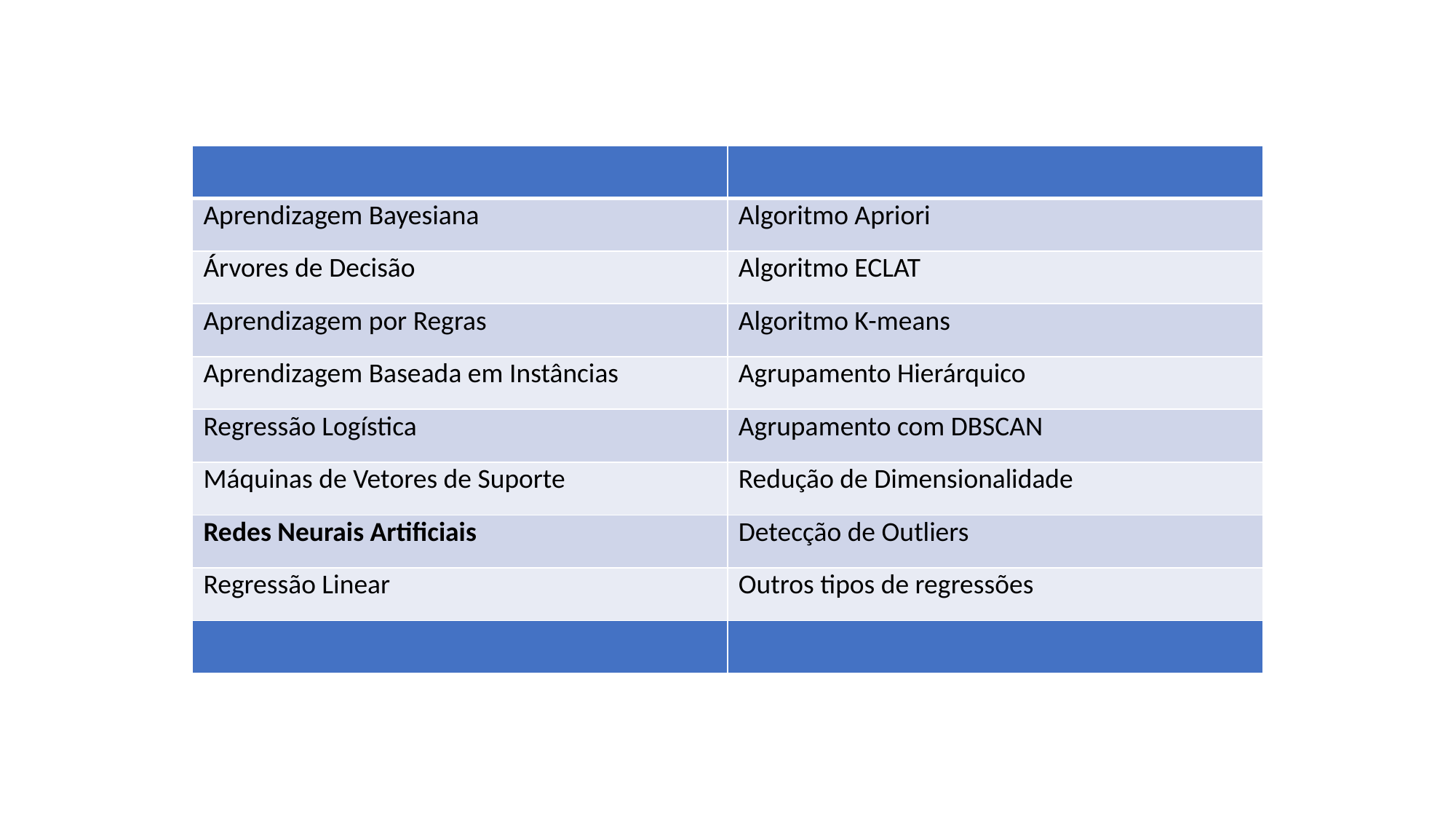

|  |  |
| --- | --- |
| Aprendizagem Bayesiana | Algoritmo Apriori |
| Árvores de Decisão | Algoritmo ECLAT |
| Aprendizagem por Regras | Algoritmo K-means |
| Aprendizagem Baseada em Instâncias | Agrupamento Hierárquico |
| Regressão Logística | Agrupamento com DBSCAN |
| Máquinas de Vetores de Suporte | Redução de Dimensionalidade |
| Redes Neurais Artificiais | Detecção de Outliers |
| Regressão Linear | Outros tipos de regressões |
|  |  |